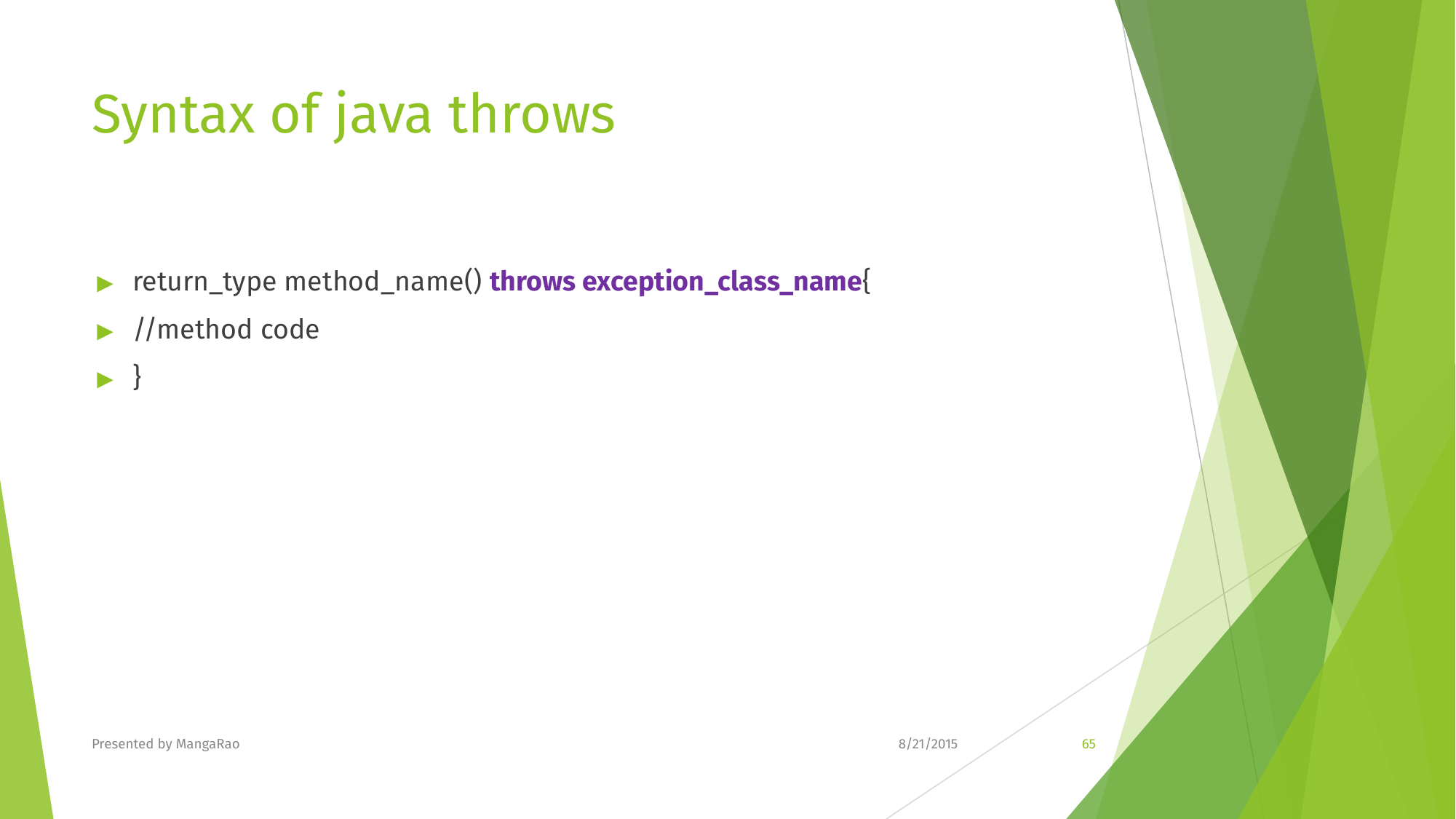

# Syntax of java throws
return_type method_name() throws exception_class_name{
//method code
}

Presented by MangaRao
8/21/2015
65